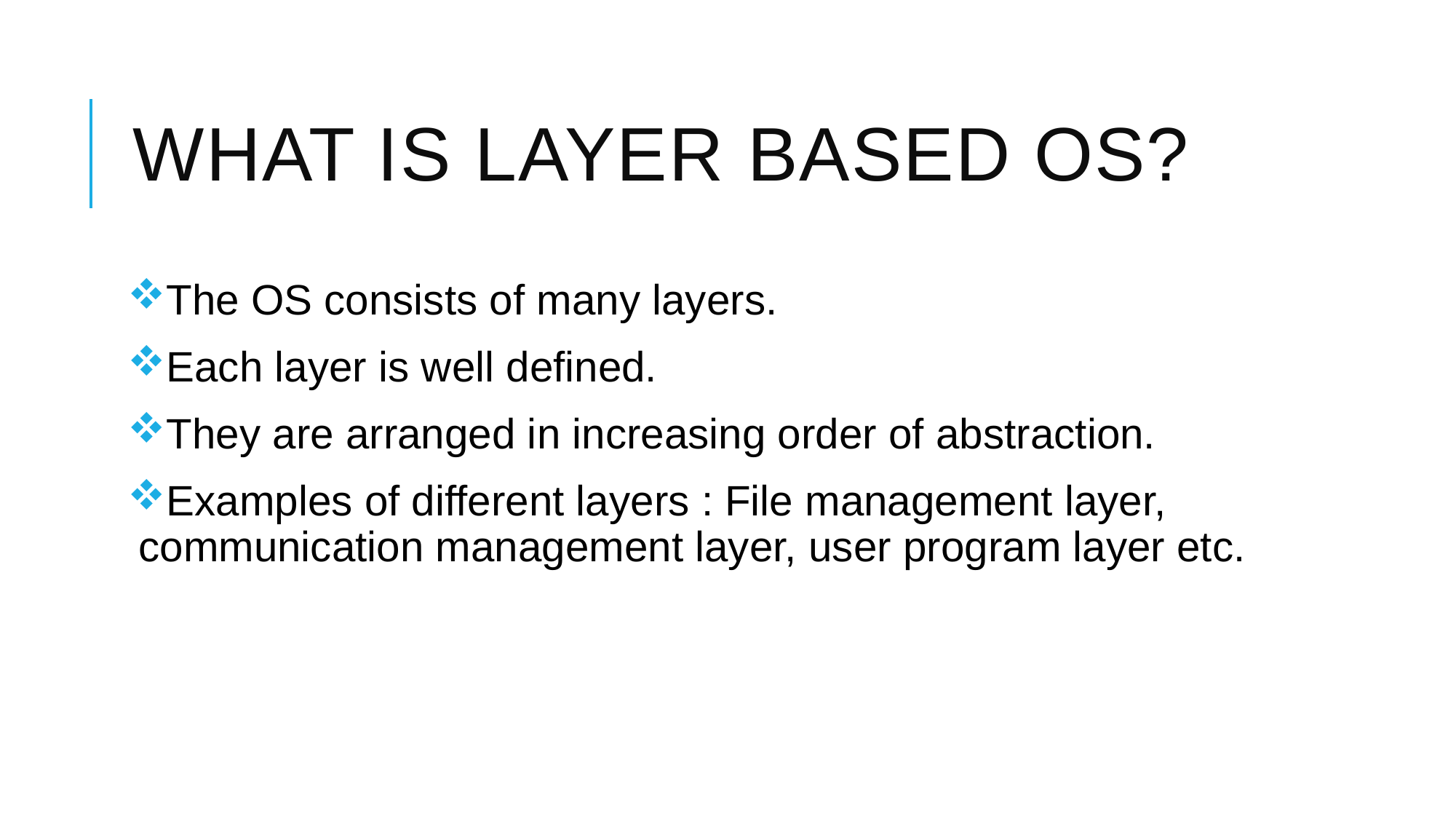

# WHAT IS LAYER BASED OS?
The OS consists of many layers.
Each layer is well defined.
They are arranged in increasing order of abstraction.
Examples of different layers : File management layer, communication management layer, user program layer etc.